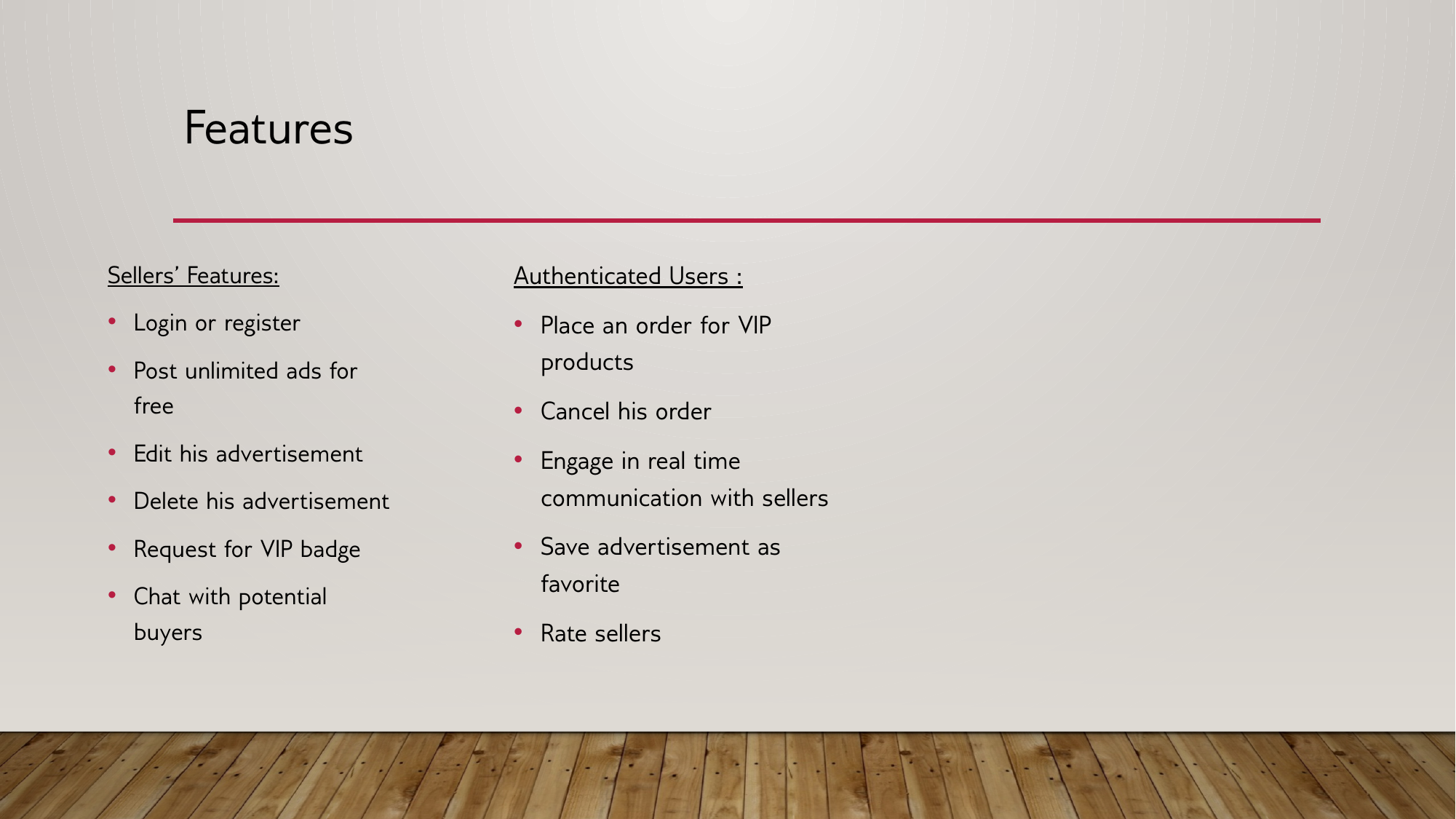

# Features
Sellers’ Features:
Login or register
Post unlimited ads for free
Edit his advertisement
Delete his advertisement
Request for VIP badge
Chat with potential buyers
Authenticated Users :
Place an order for VIP products
Cancel his order
Engage in real time communication with sellers
Save advertisement as favorite
Rate sellers